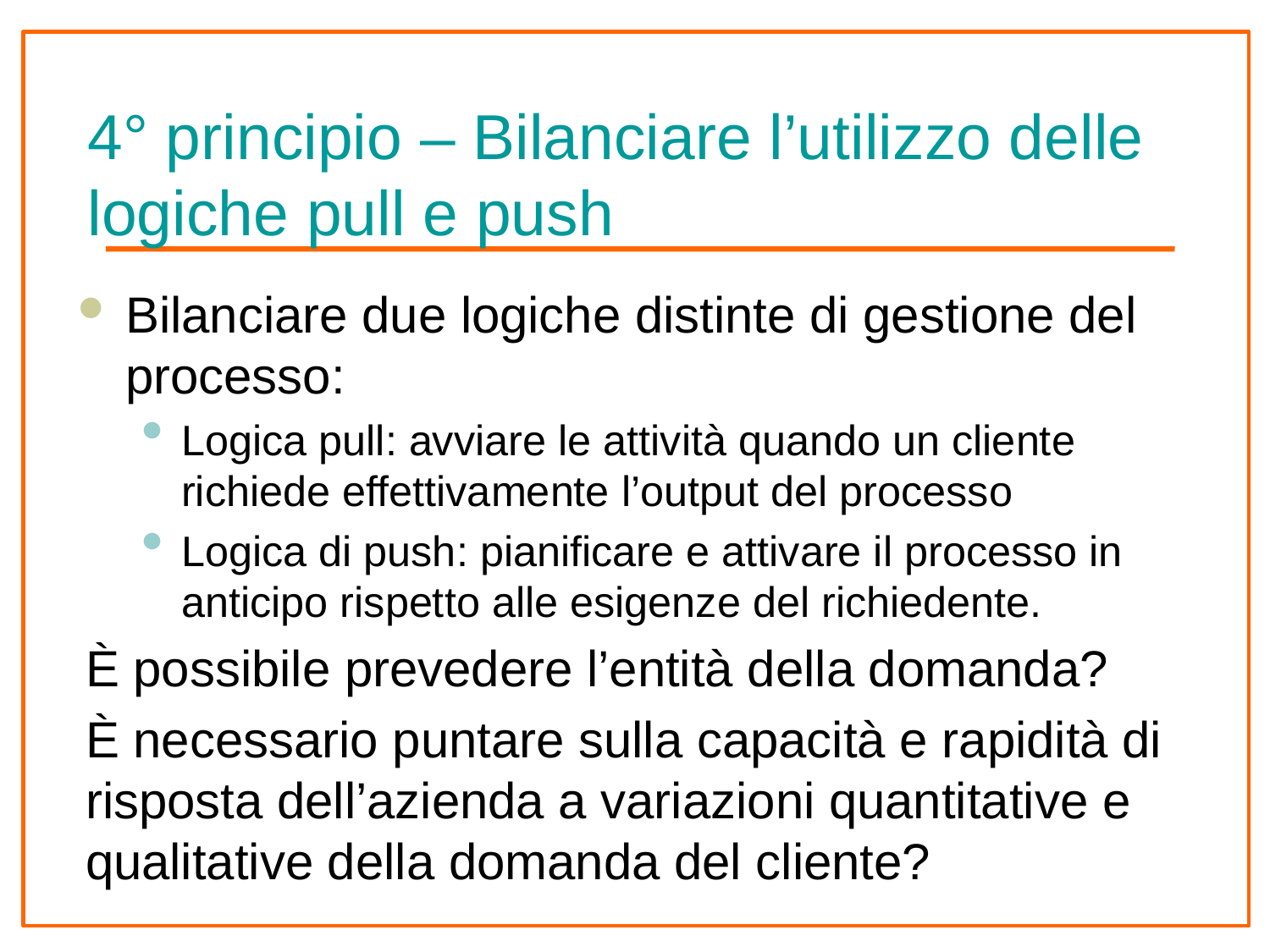

# 4° principio – Bilanciare l’utilizzo delle logiche pull e push
Bilanciare due logiche distinte di gestione del processo:
Logica pull: avviare le attività quando un cliente richiede effettivamente l’output del processo
Logica di push: pianificare e attivare il processo in anticipo rispetto alle esigenze del richiedente.
È possibile prevedere l’entità della domanda?
È necessario puntare sulla capacità e rapidità di risposta dell’azienda a variazioni quantitative e qualitative della domanda del cliente?